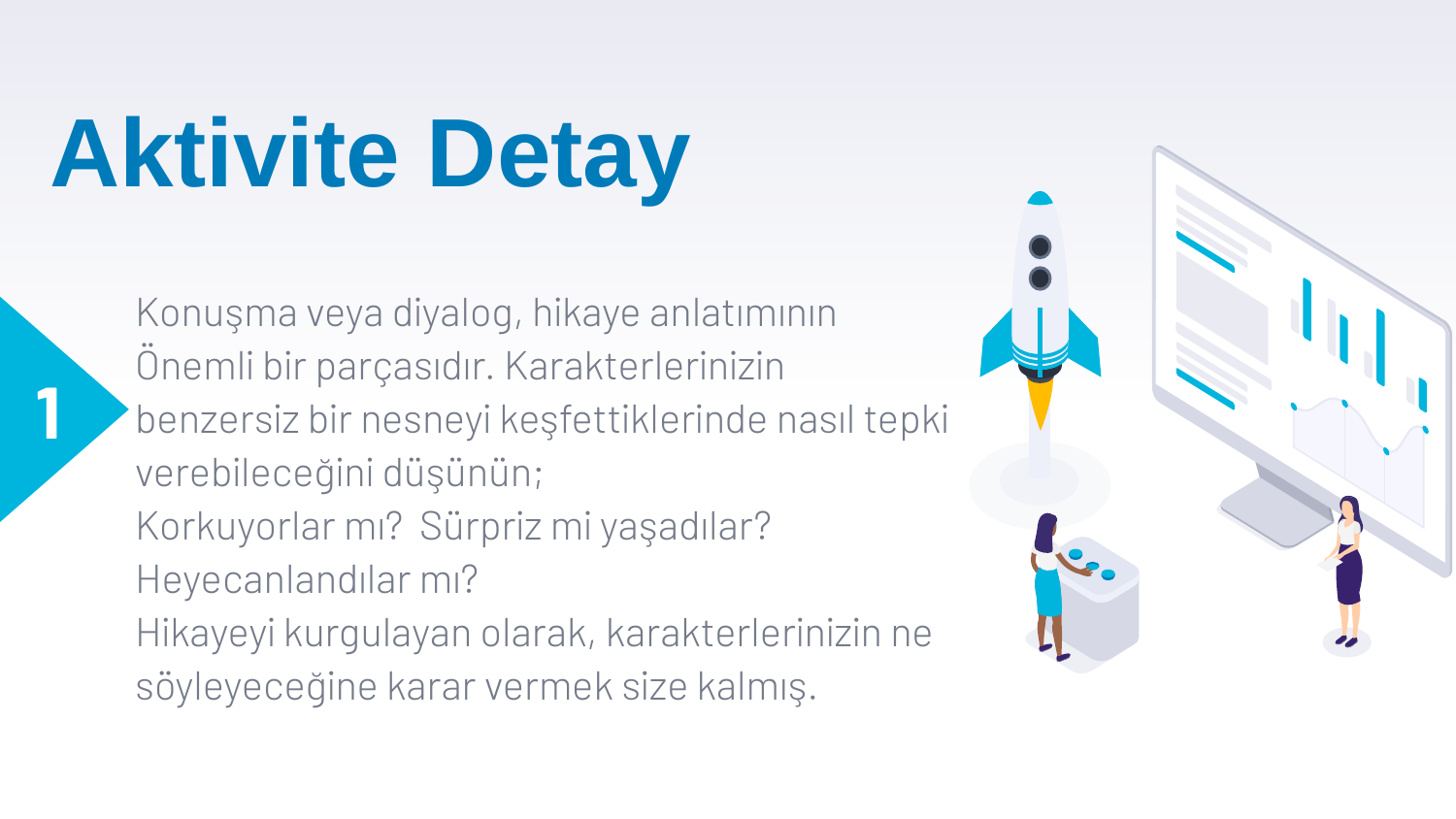

# Aktivite Detay

Konuşma veya diyalog, hikaye anlatımının
Önemli bir parçasıdır. Karakterlerinizin
benzersiz bir nesneyi keşfettiklerinde nasıl tepki
verebileceğini düşünün;
Korkuyorlar mı?  Sürpriz mi yaşadılar?
Heyecanlandılar mı?
Hikayeyi kurgulayan olarak, karakterlerinizin ne
söyleyeceğine karar vermek size kalmış.

1